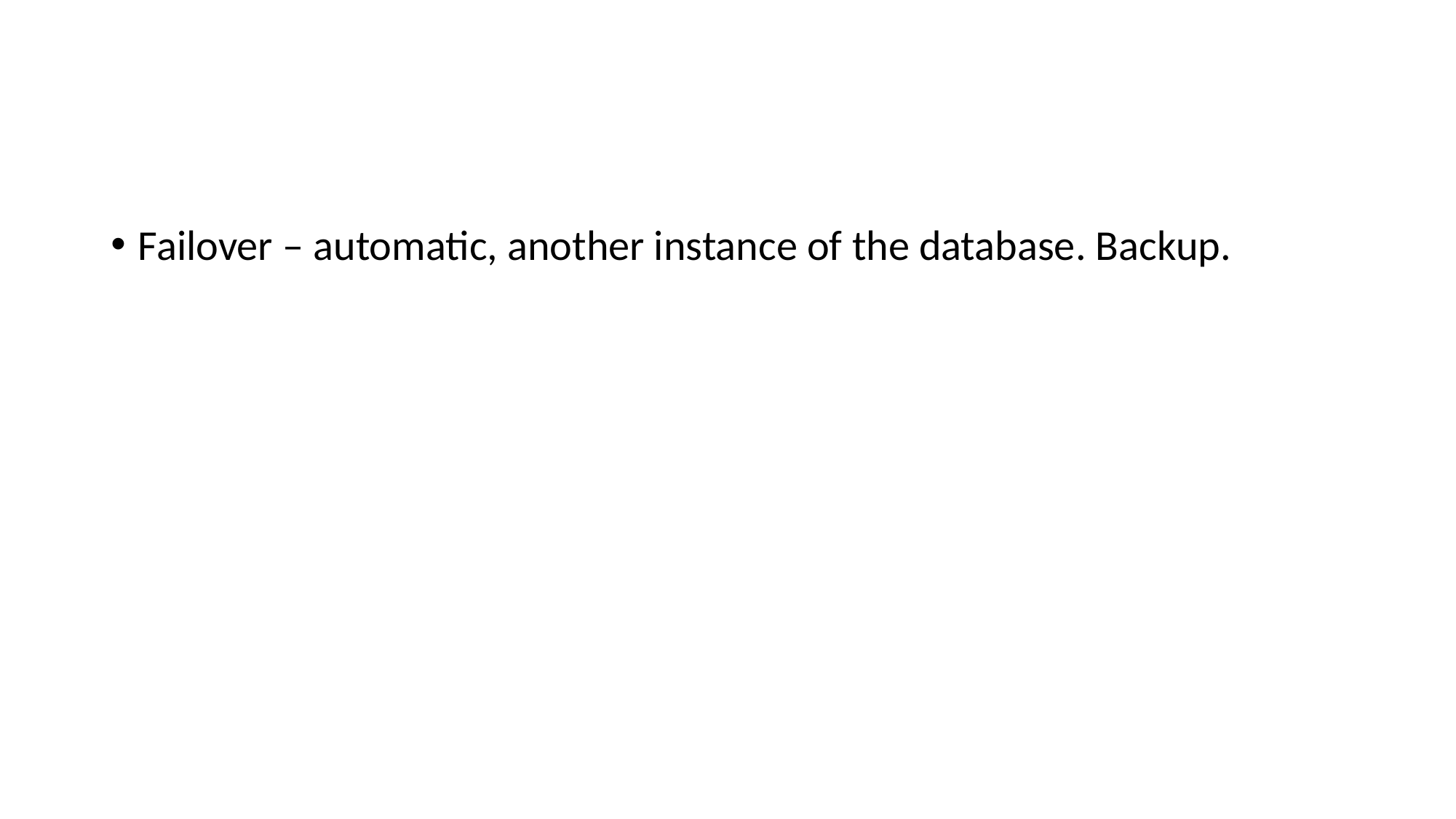

#
Failover – automatic, another instance of the database. Backup.